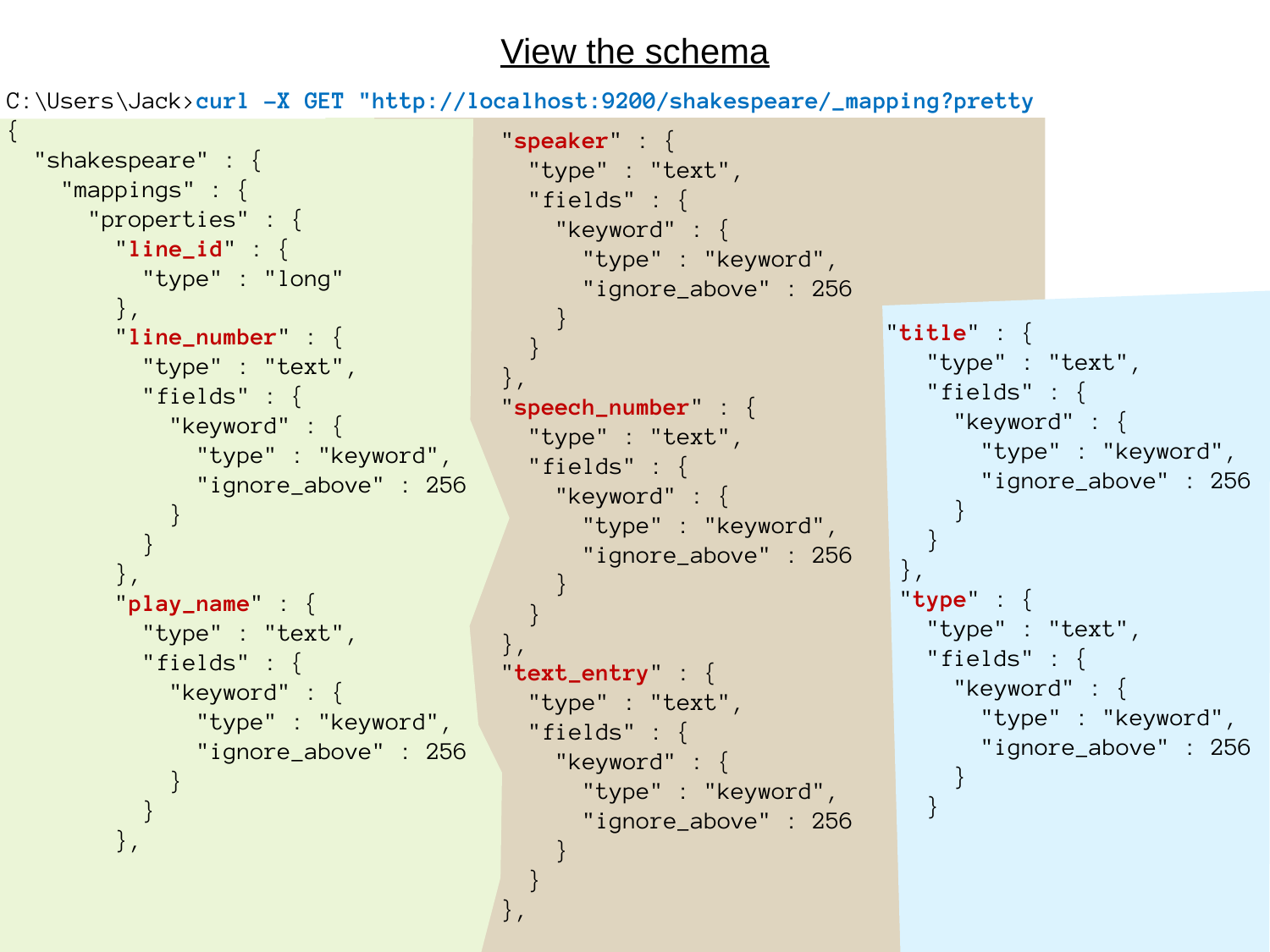

# View the schema
C:\Users\Jack>curl -X GET "http://localhost:9200/shakespeare/_mapping?pretty
{
  "shakespeare" : {
    "mappings" : {
      "properties" : {
        "line_id" : {
          "type" : "long"
        },
        "line_number" : {
          "type" : "text",
          "fields" : {
            "keyword" : {
              "type" : "keyword",
              "ignore_above" : 256
            }
          }
        },
        "play_name" : {
          "type" : "text",
          "fields" : {
            "keyword" : {
              "type" : "keyword",
              "ignore_above" : 256
            }
          }
        },

        "speaker" : {
          "type" : "text",
          "fields" : {
            "keyword" : {
              "type" : "keyword",
              "ignore_above" : 256
            }
          }
        },
        "speech_number" : {
          "type" : "text",
          "fields" : {
            "keyword" : {
              "type" : "keyword",
              "ignore_above" : 256
            }
          }
        },
        "text_entry" : {
          "type" : "text",
          "fields" : {
            "keyword" : {
              "type" : "keyword",
              "ignore_above" : 256
            }
          }
        },

       "title" : {
          "type" : "text",
          "fields" : {
            "keyword" : {
              "type" : "keyword",
              "ignore_above" : 256
            }
          }
        },
        "type" : {
          "type" : "text",
          "fields" : {
            "keyword" : {
              "type" : "keyword",
              "ignore_above" : 256
            }
          }